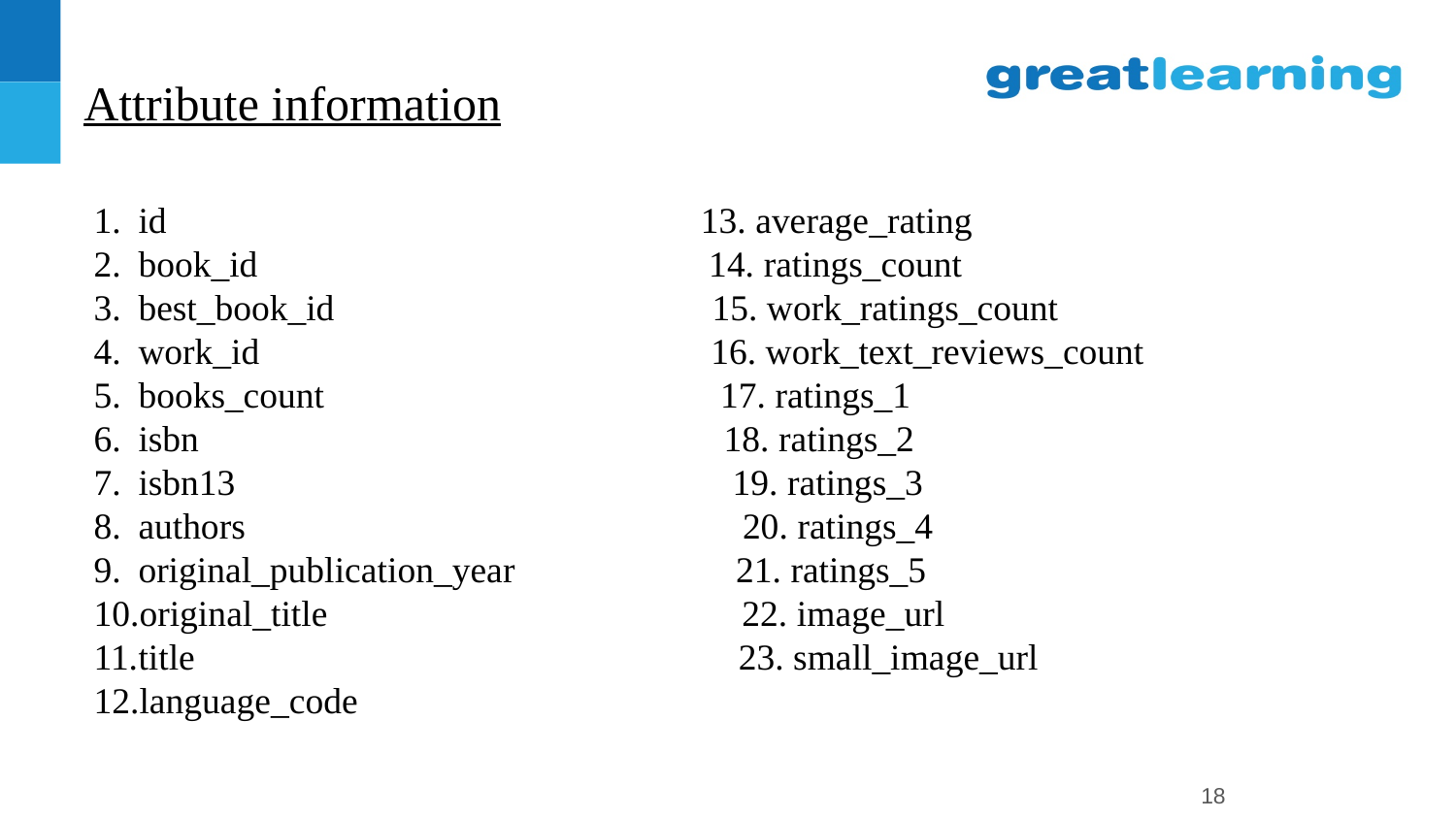

# Attribute information
id                                                          13. average_rating
book_id                                                 14. ratings_count
best_book_id                                         15. work_ratings_count
work_id                                                 16. work_text_reviews_count
books_count                                           17. ratings_1
isbn                                                         18. ratings_2
isbn13                                                      19. ratings_3
authors                                                      20. ratings_4
original_publication_year                        21. ratings_5
original_title                                             22. image_url
title                                                           23. small_image_url
language_code

18